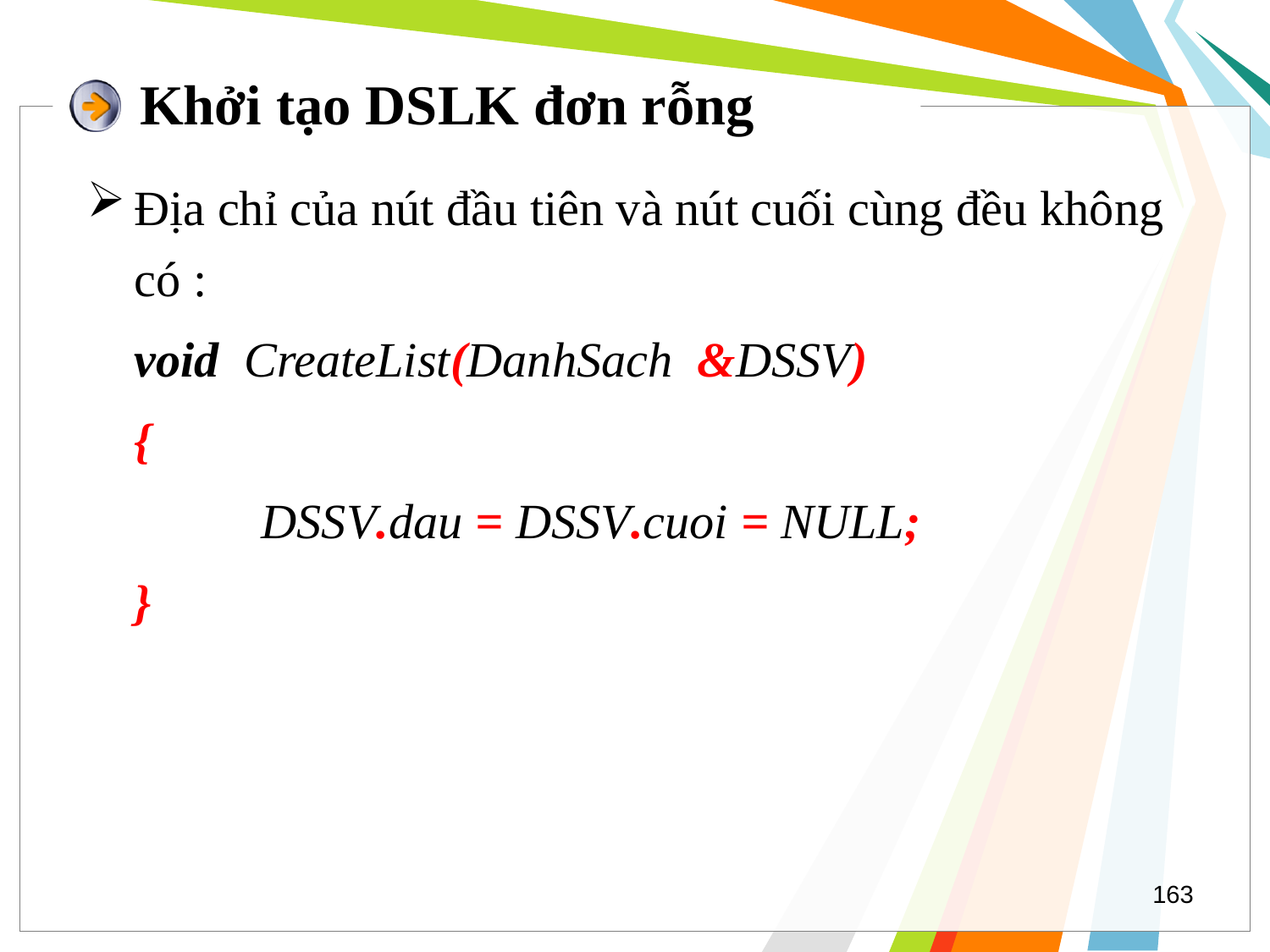

# Khởi tạo DSLK đơn rỗng
Địa chỉ của nút đầu tiên và nút cuối cùng đều không có :
	void  CreateList(DanhSach  &DSSV)
	{
	 	DSSV.dau = DSSV.cuoi = NULL;
	}
163